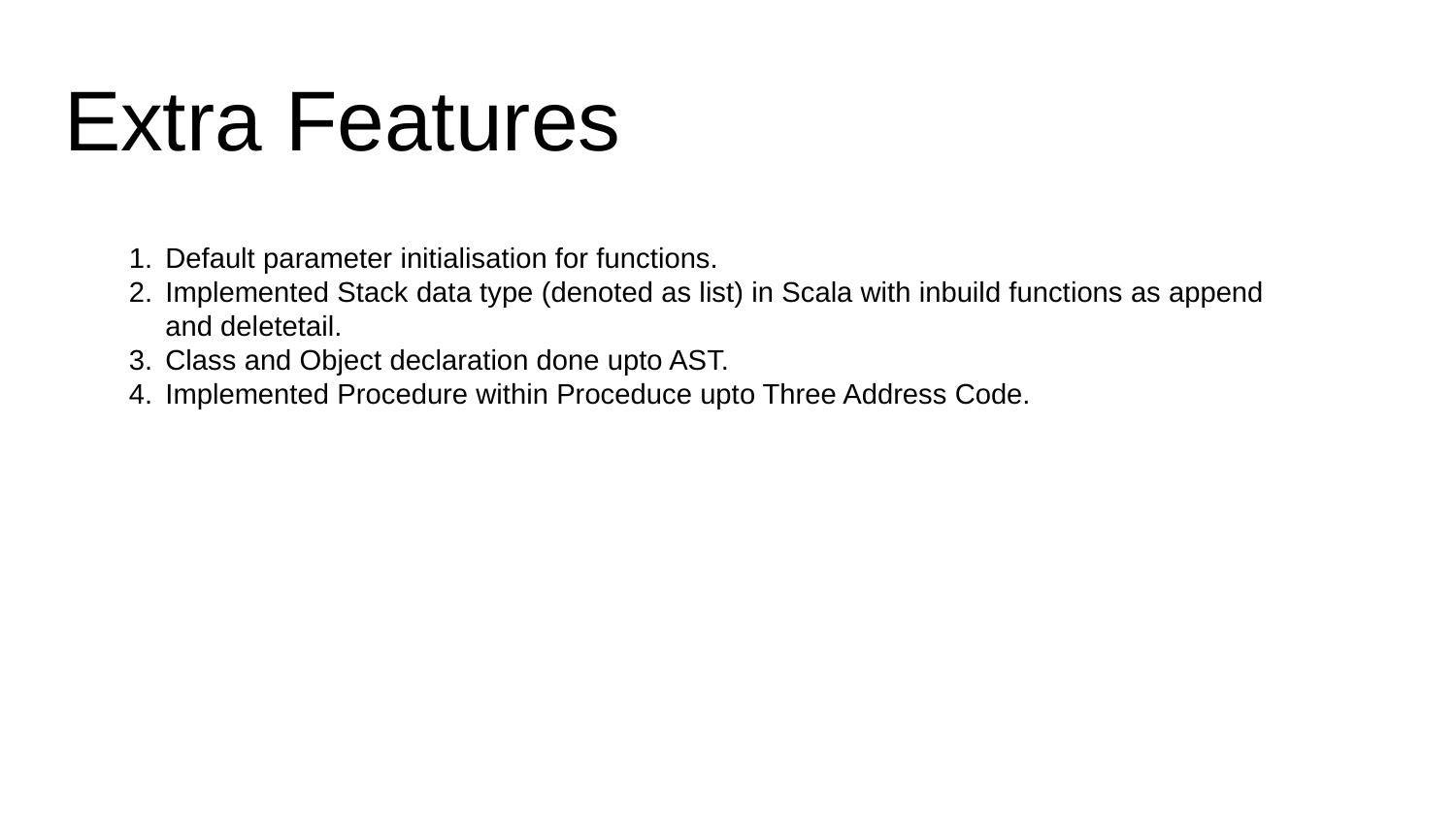

Extra Features
Default parameter initialisation for functions.
Implemented Stack data type (denoted as list) in Scala with inbuild functions as append and deletetail.
Class and Object declaration done upto AST.
Implemented Procedure within Proceduce upto Three Address Code.